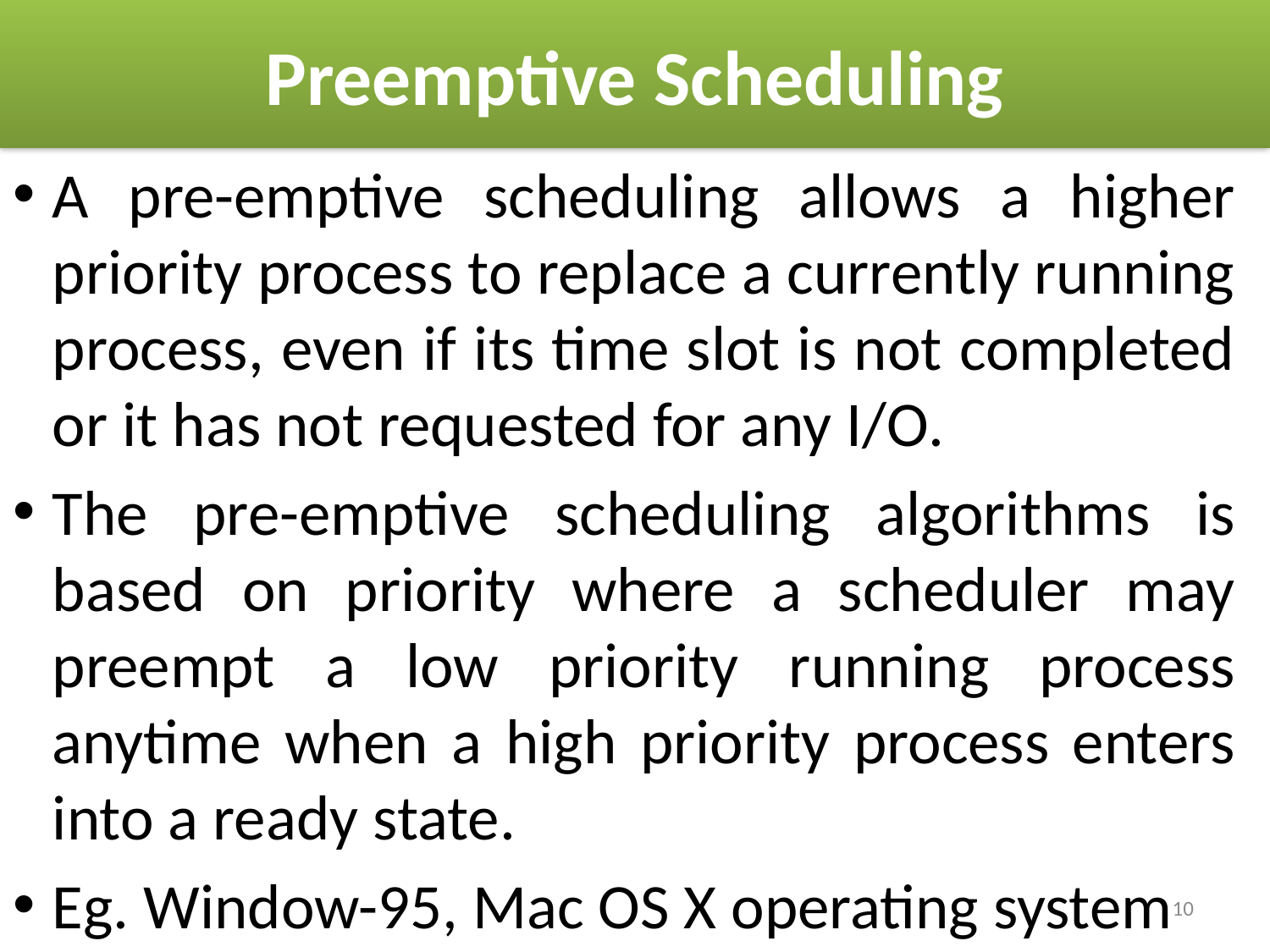

# Preemptive Scheduling
A pre-emptive scheduling allows a higher priority process to replace a currently running process, even if its time slot is not completed or it has not requested for any I/O.
The pre-emptive scheduling algorithms is based on priority where a scheduler may preempt a low priority running process anytime when a high priority process enters into a ready state.
Eg. Window-95, Mac OS X operating system

10